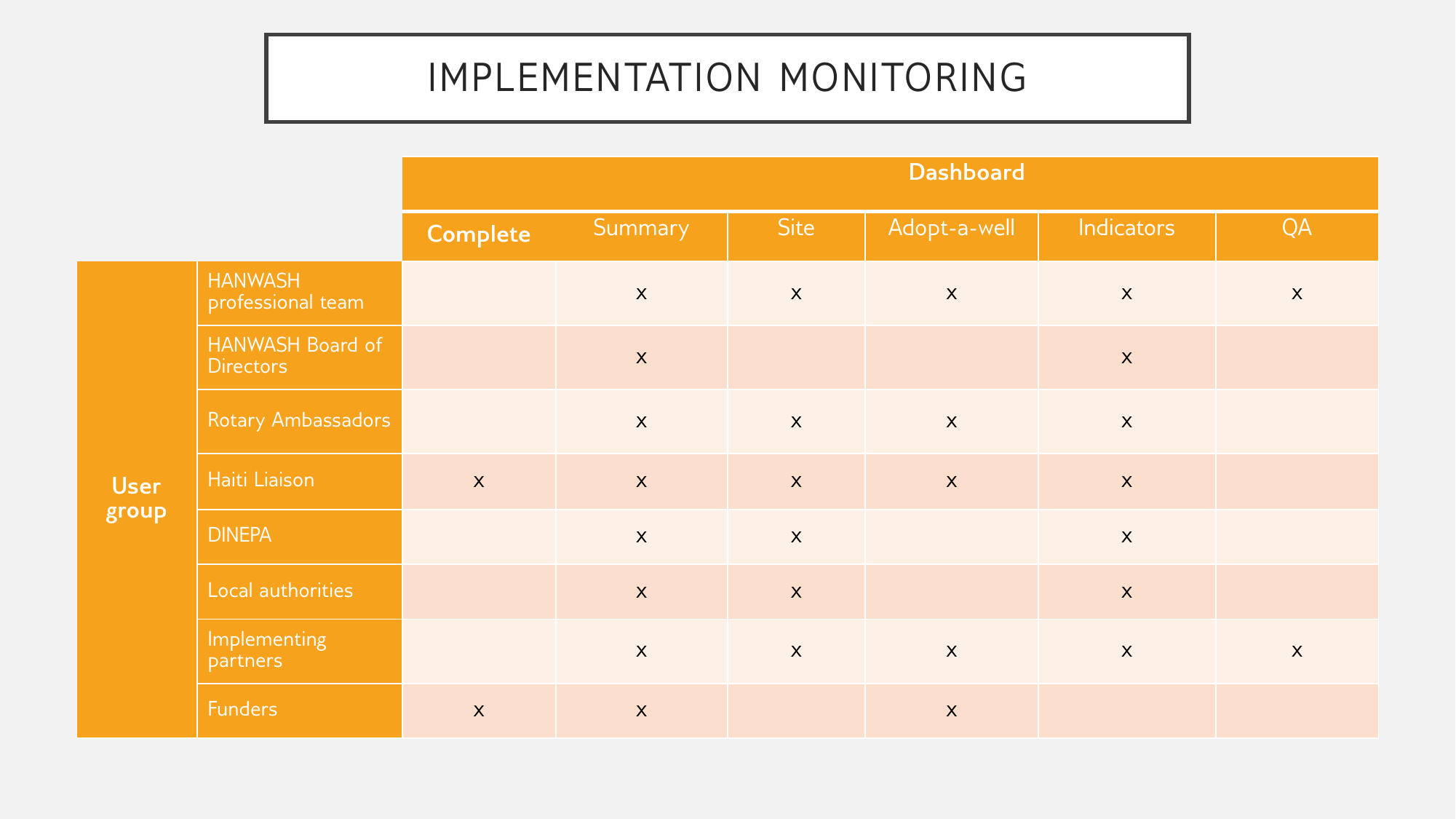

# Implementation monitoring
|  |  |  | Dashboard |  |  |  |  |
| --- | --- | --- | --- | --- | --- | --- | --- |
|  |  | Complete | Summary | Site | Adopt-a-well | Indicators | QA |
| User group | HANWASH professional team |  | x | x | x | x | x |
|  | HANWASH Board of Directors |  | x |  |  | x |  |
|  | Rotary Ambassadors |  | x | x | x | x |  |
|  | Haiti Liaison | x | x | x | x | x |  |
|  | DINEPA |  | x | x |  | x |  |
|  | Local authorities |  | x | x |  | x |  |
|  | Implementing partners |  | x | x | x | x | x |
|  | Funders | x | x |  | x |  |  |